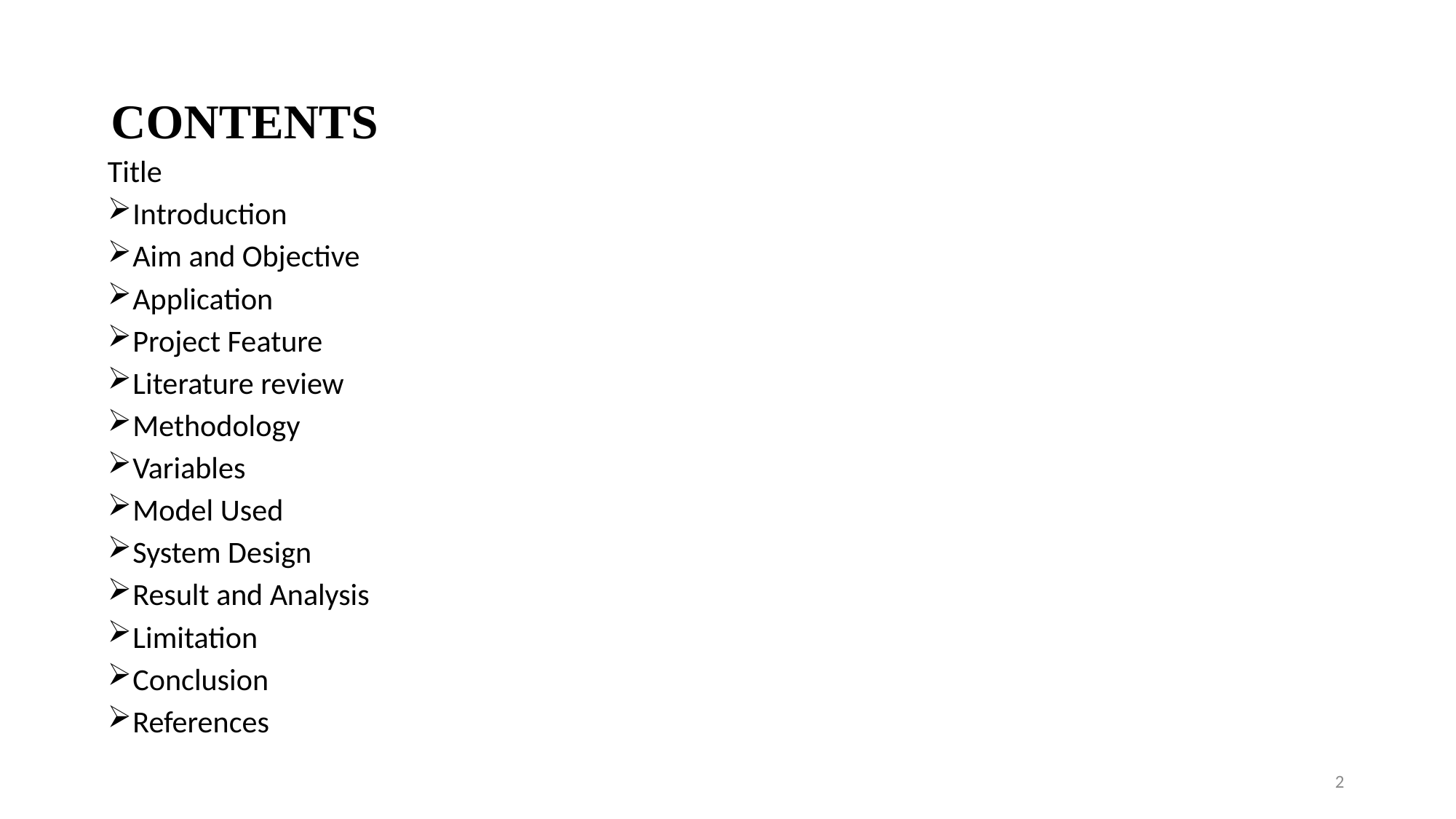

# CONTENTS
Title
Introduction
Aim and Objective
Application
Project Feature
Literature review
Methodology
Variables
Model Used
System Design
Result and Analysis
Limitation
Conclusion
References

2